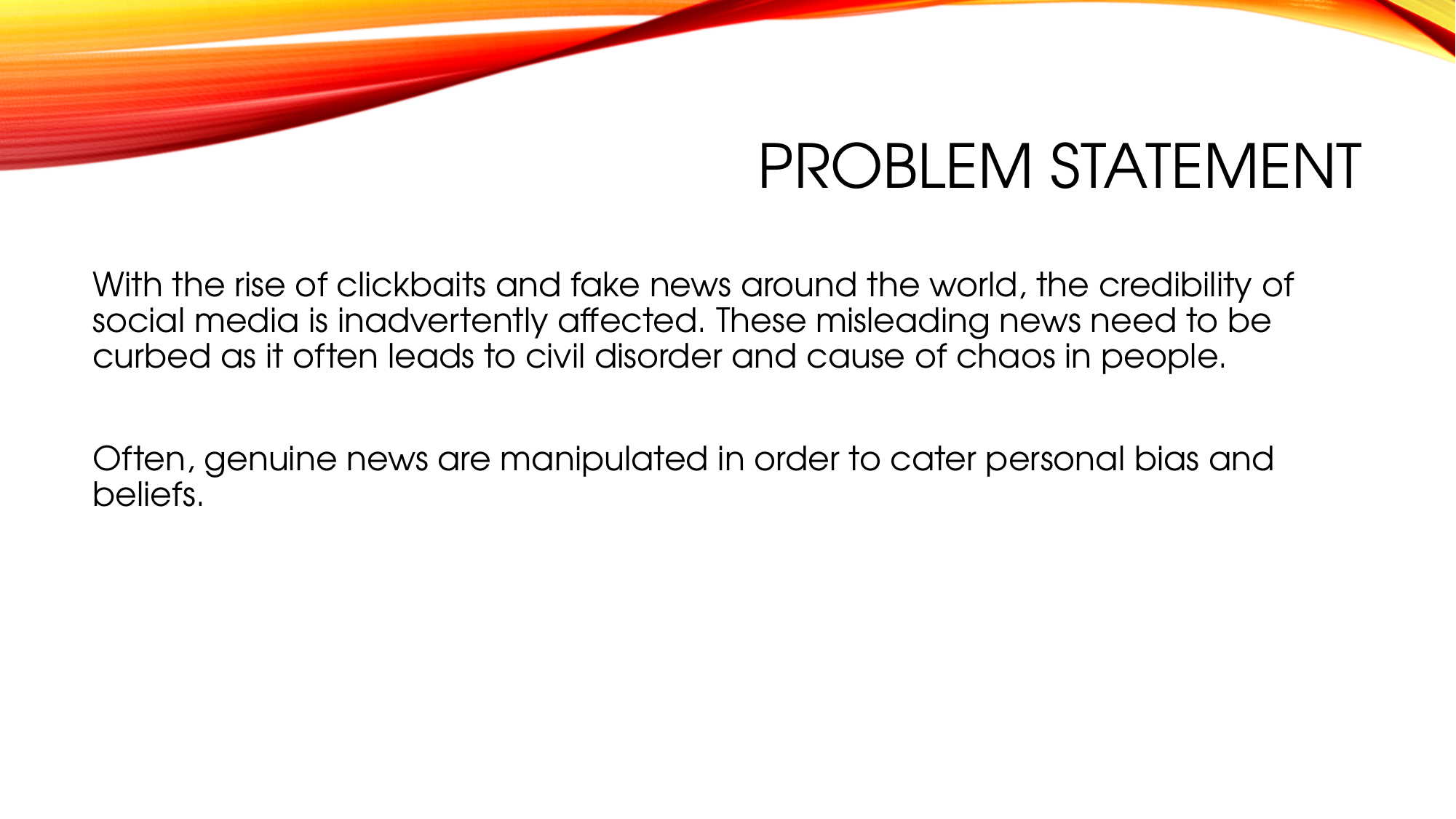

# Problem Statement
With the rise of clickbaits and fake news around the world, the credibility of social media is inadvertently affected. These misleading news need to be curbed as it often leads to civil disorder and cause of chaos in people.

Often, genuine news are manipulated in order to cater personal bias and beliefs.